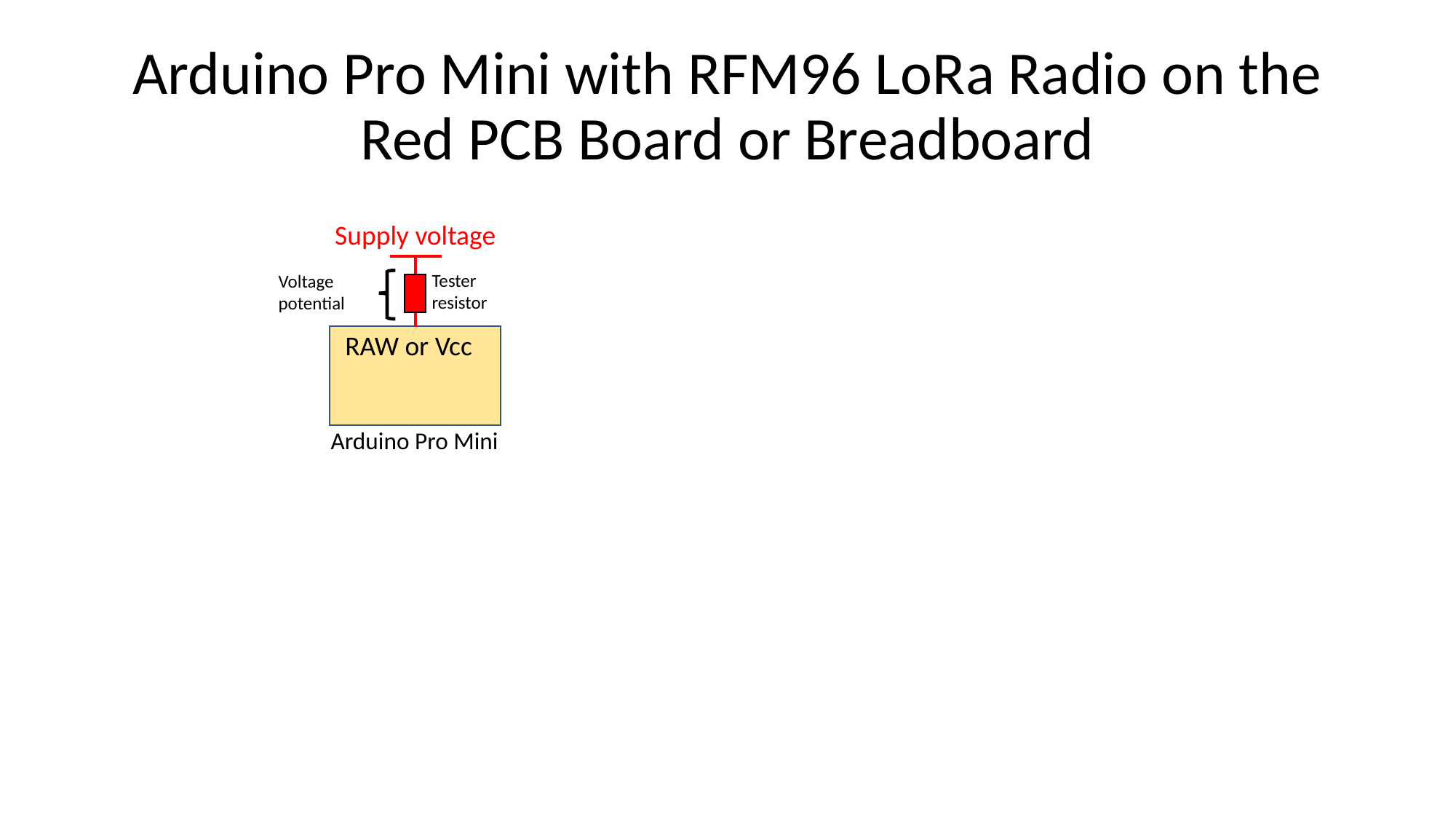

# Arduino Pro Mini with RFM96 LoRa Radio on the Red PCB Board or Breadboard
Supply voltage
Tester resistor
Voltage potential

RAW or Vcc

Arduino Pro Mini